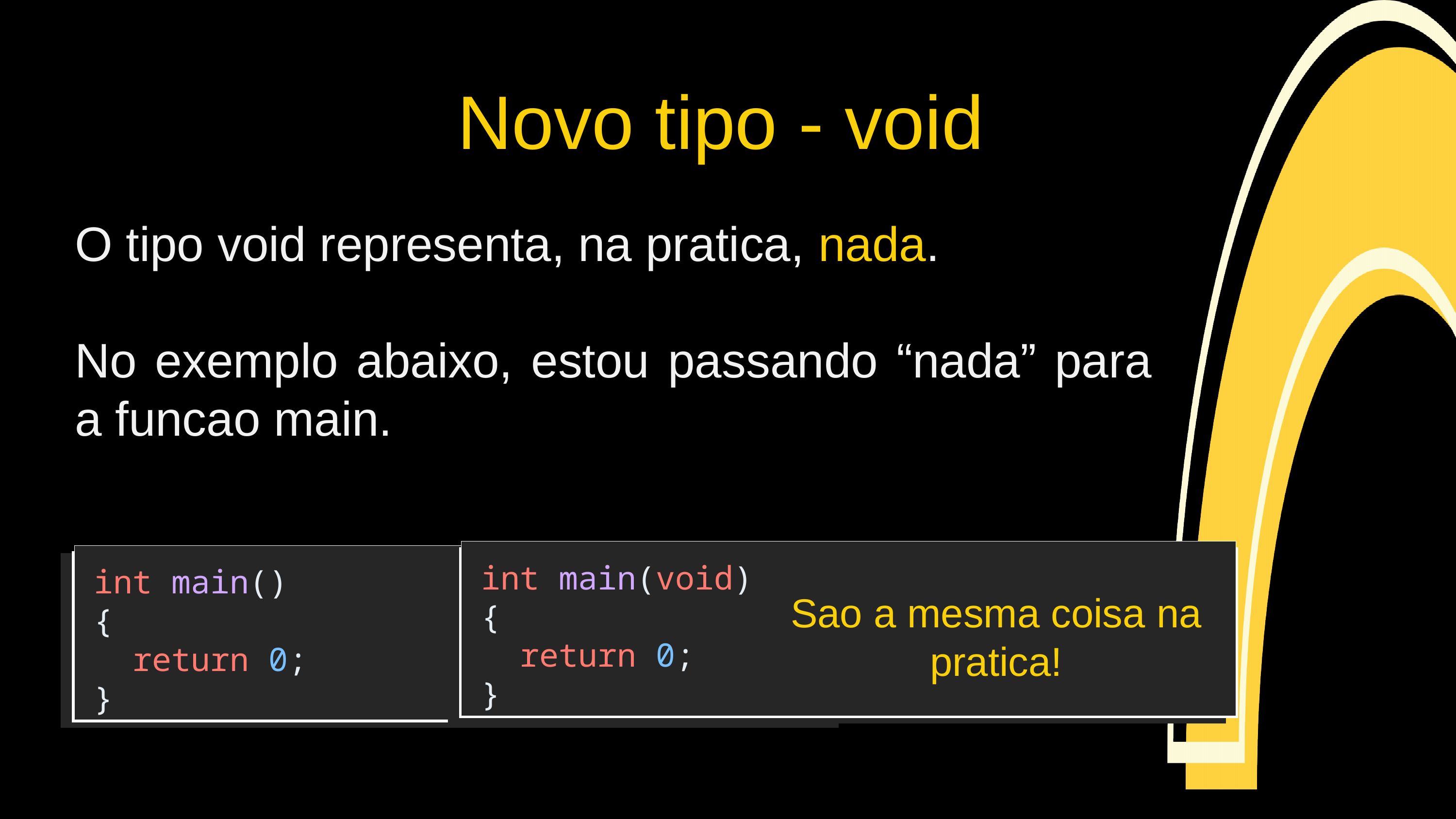

Novo tipo - void

O tipo void representa, na pratica, nada.

No exemplo abaixo, estou passando “nada” para a funcao main.

int main(void)
{
  return 0;
}
int main()
{
  return 0;
}
Sao a mesma coisa na pratica!